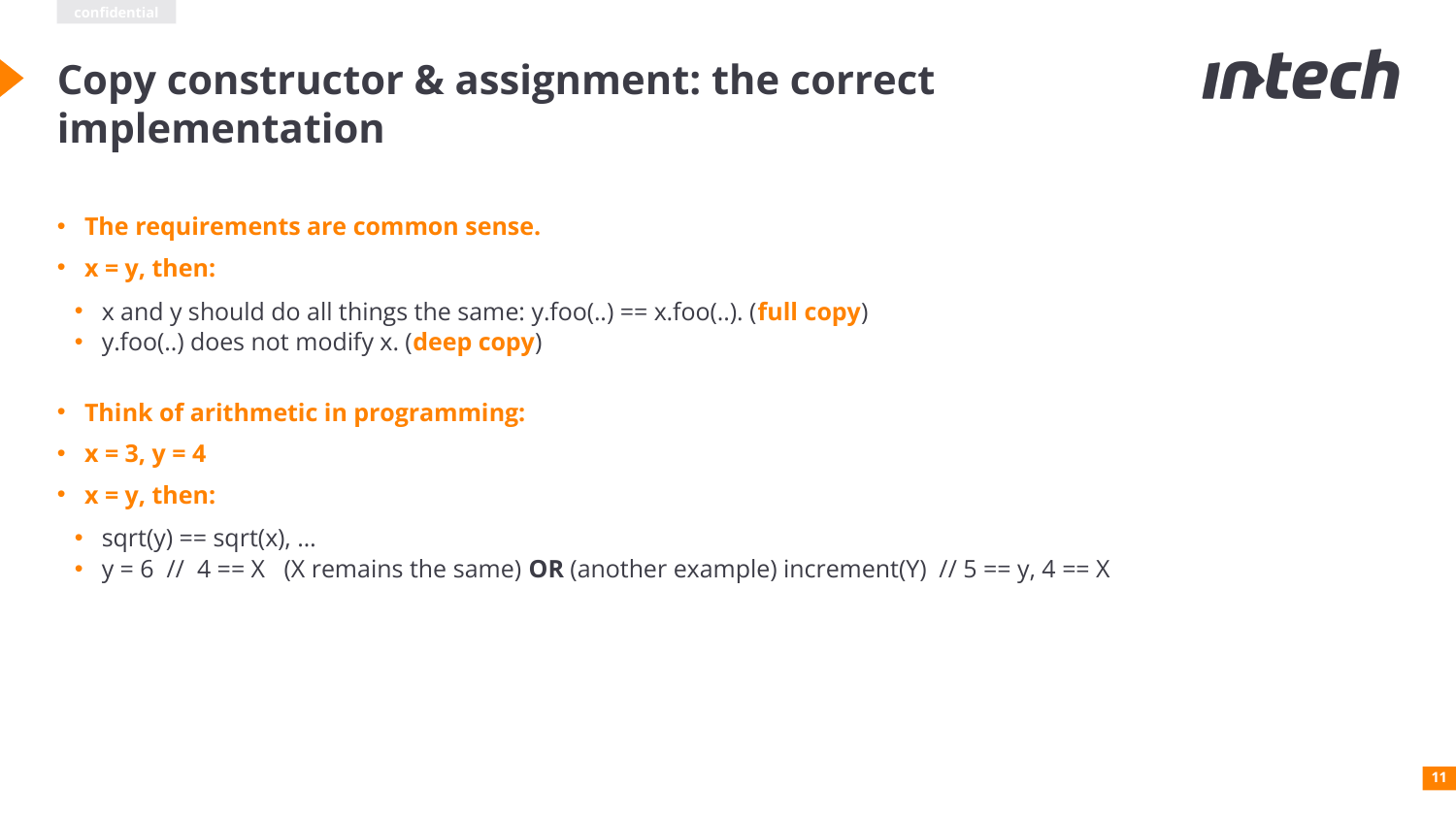

Copy constructor & assignment: the correct implementation
The requirements are common sense.
x = y, then:
x and y should do all things the same: y.foo(..) == x.foo(..). (full copy)
y.foo(..) does not modify x. (deep copy)

Think of arithmetic in programming:
x = 3, y = 4
x = y, then:
sqrt(y) == sqrt(x), …
y = 6  //  4 == X   (X remains the same) OR (another example) increment(Y)  // 5 == y, 4 == X